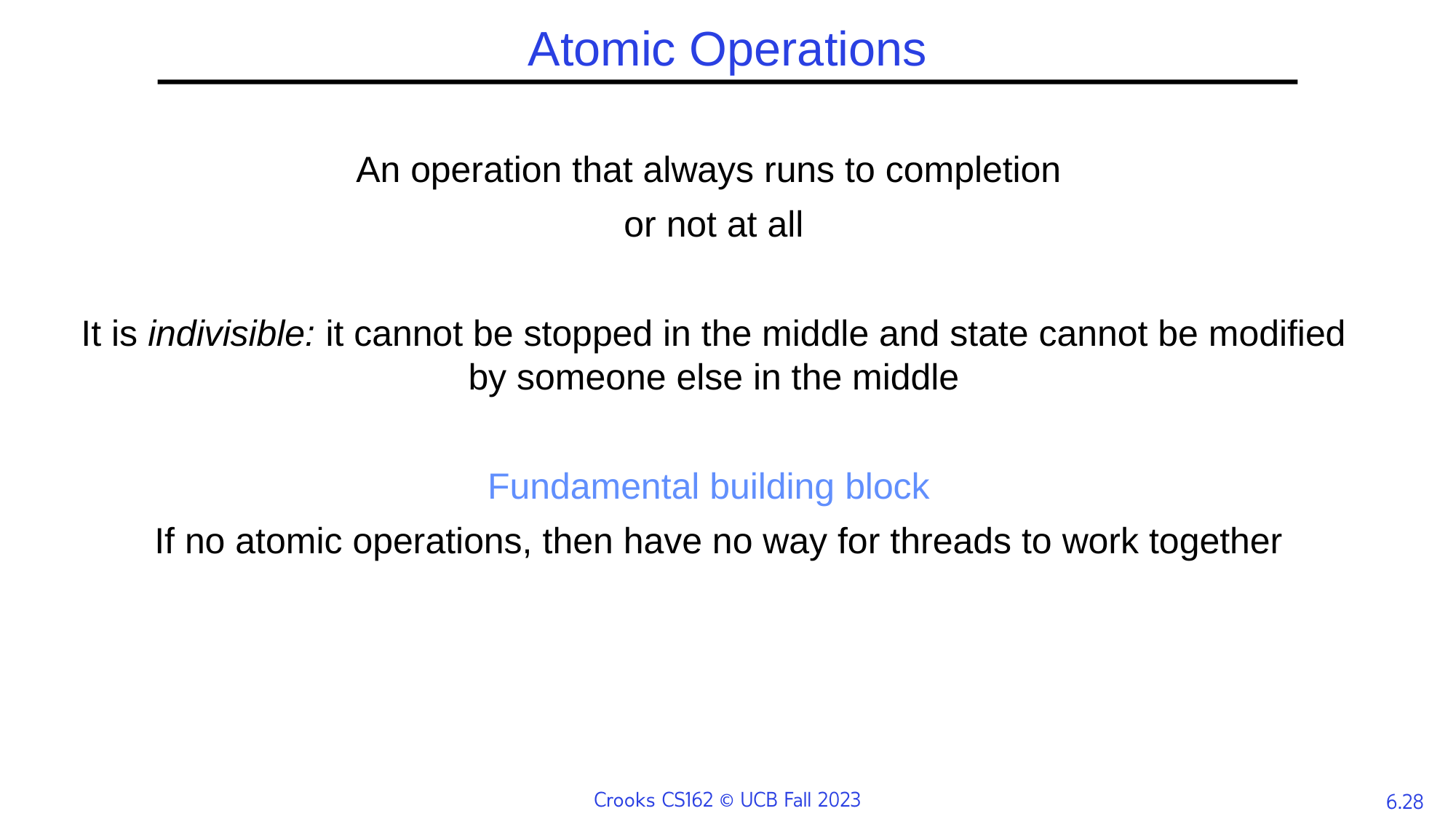

# Atomic Operations

An operation that always runs to completion
or not at all

It is indivisible: it cannot be stopped in the middle and state cannot be modified by someone else in the middle

Fundamental building block
 If no atomic operations, then have no way for threads to work together